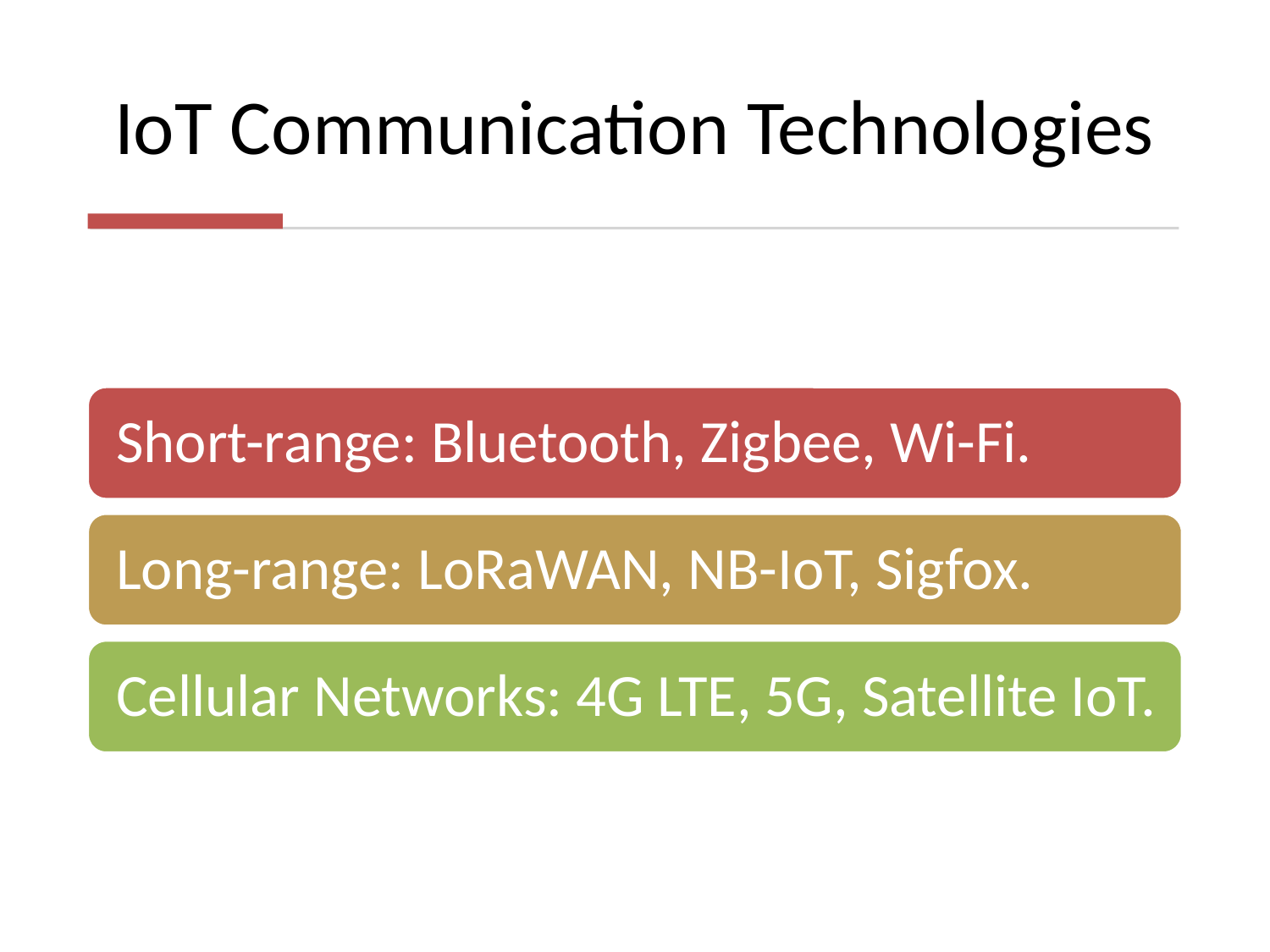

# IoT Communication Technologies

Short-range: Bluetooth, Zigbee, Wi-Fi.
Long-range: LoRaWAN, NB-IoT, Sigfox.
Cellular Networks: 4G LTE, 5G, Satellite IoT.